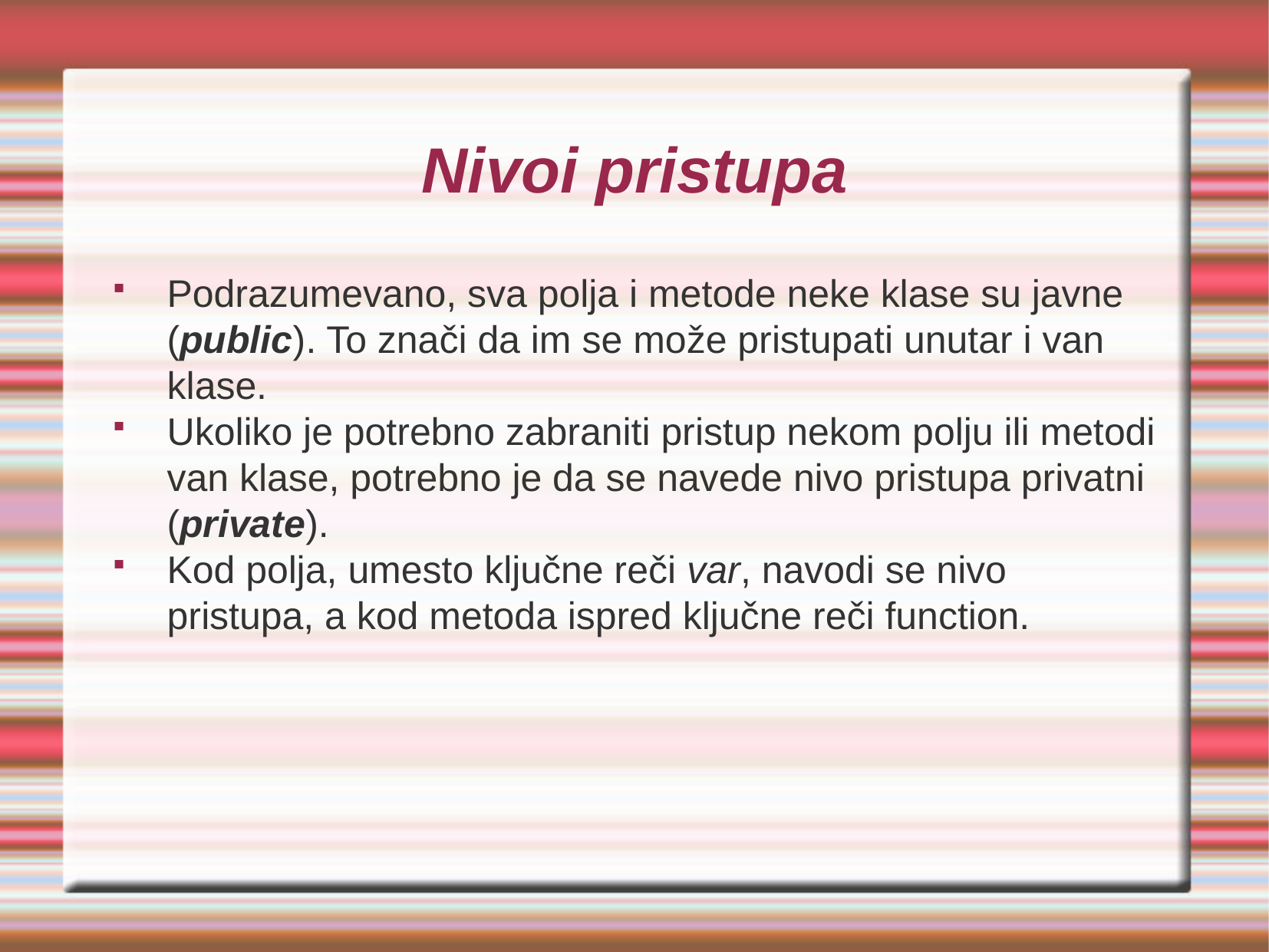

Nivoi pristupa
Podrazumevano, sva polja i metode neke klase su javne (public). To znači da im se može pristupati unutar i van klase.
Ukoliko je potrebno zabraniti pristup nekom polju ili metodi van klase, potrebno je da se navede nivo pristupa privatni (private).
Kod polja, umesto ključne reči var, navodi se nivo pristupa, a kod metoda ispred ključne reči function.